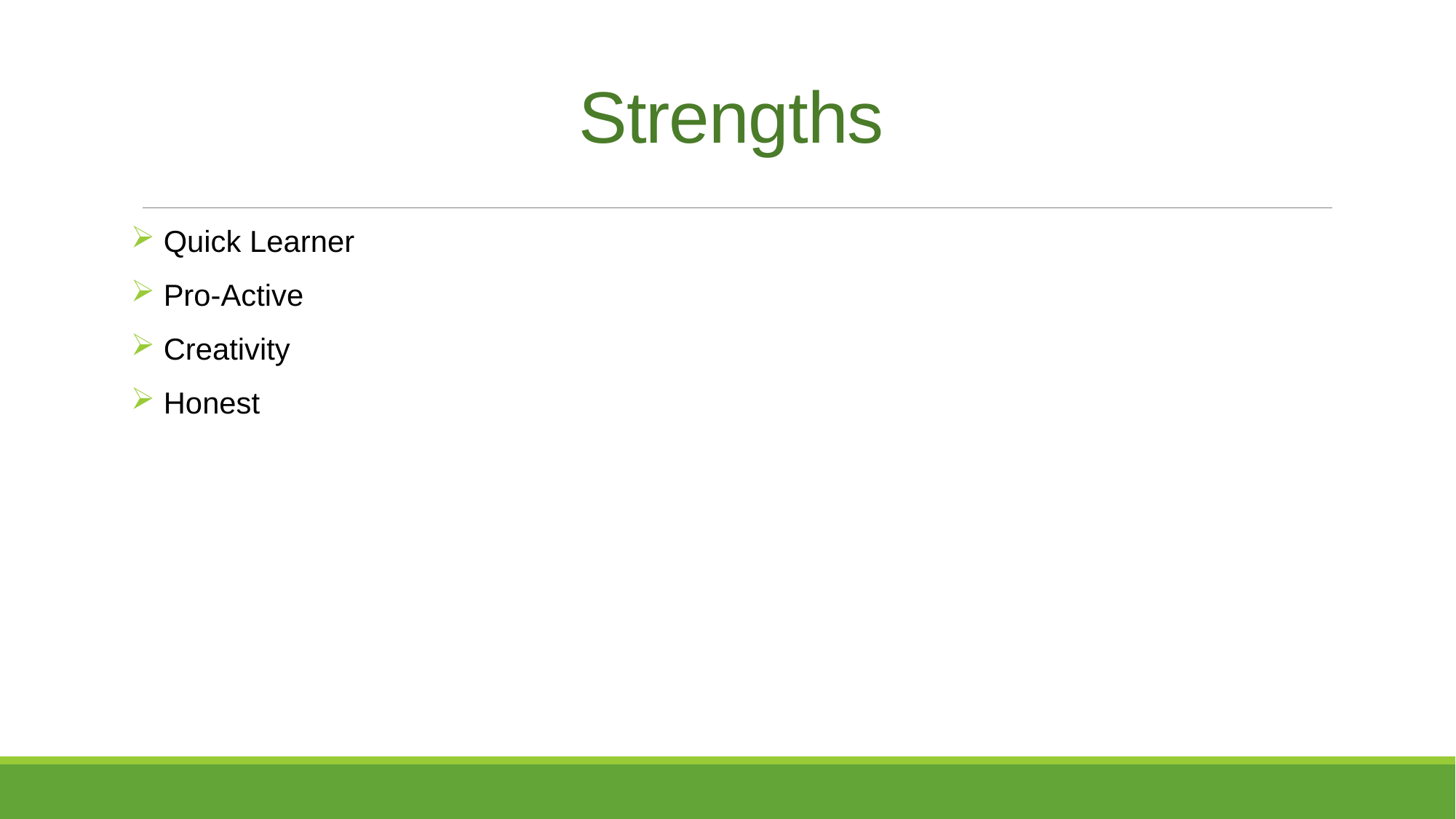

# Strengths
 Quick Learner
 Pro-Active
 Creativity
 Honest